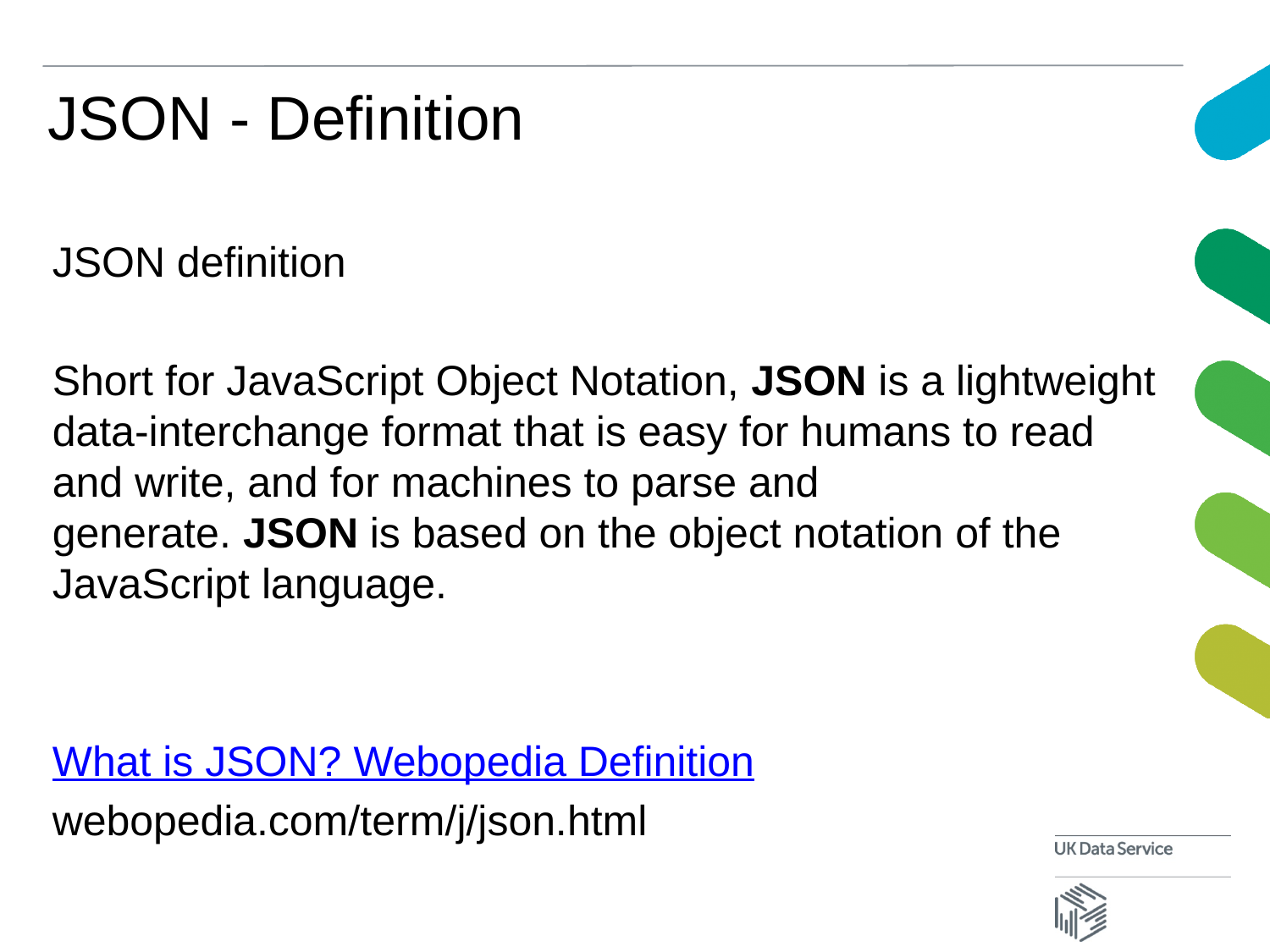

# JSON - Definition
JSON definition

Short for JavaScript Object Notation, JSON is a lightweight data-interchange format that is easy for humans to read and write, and for machines to parse and generate. JSON is based on the object notation of the JavaScript language.

What is JSON? Webopedia Definition
webopedia.com/term/j/json.html